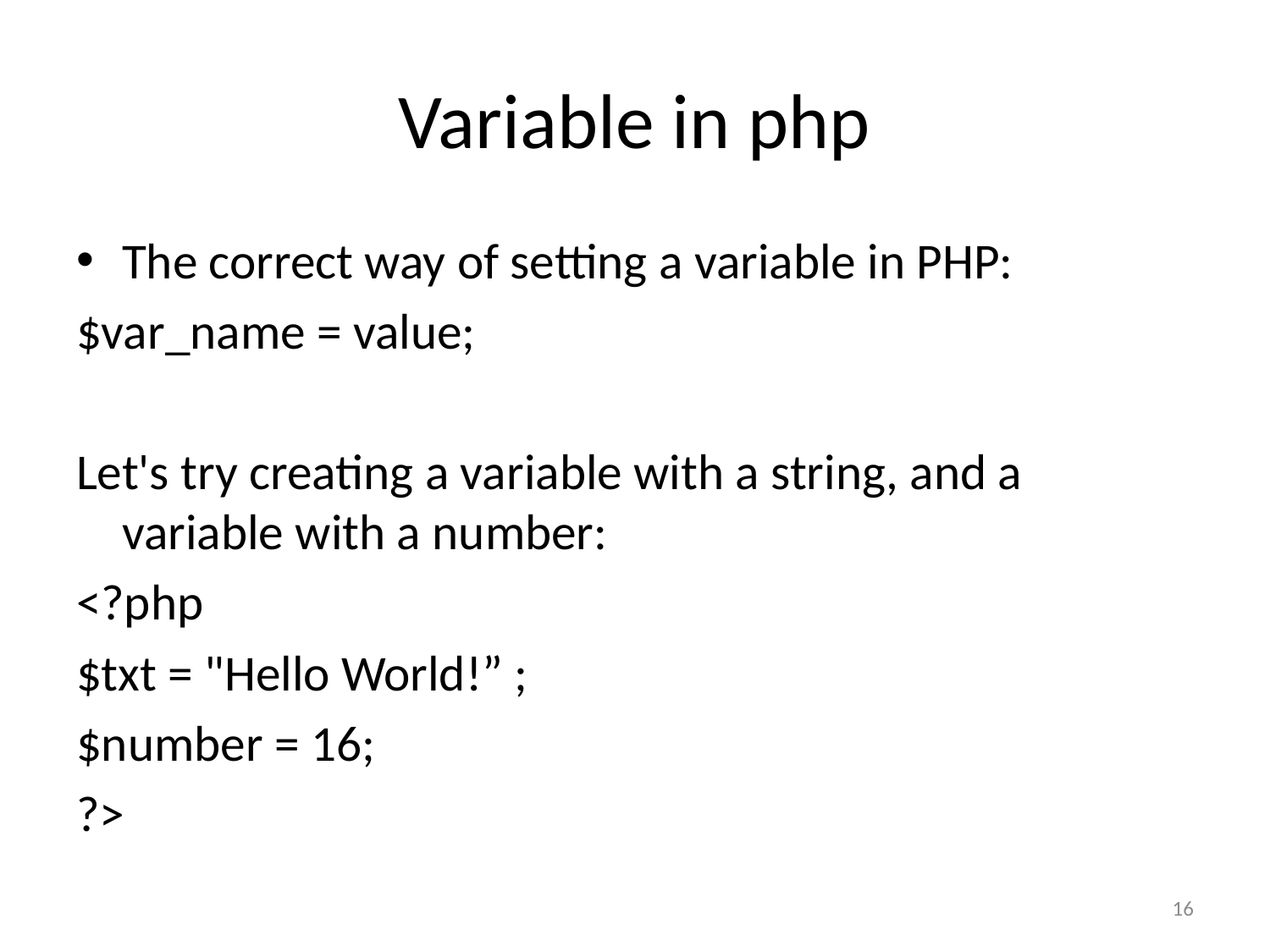

# Variable in php
The correct way of setting a variable in PHP:
$var_name = value;

Let's try creating a variable with a string, and a variable with a number:
<?php
$txt = "Hello World!” ;
$number = 16;
?>
16